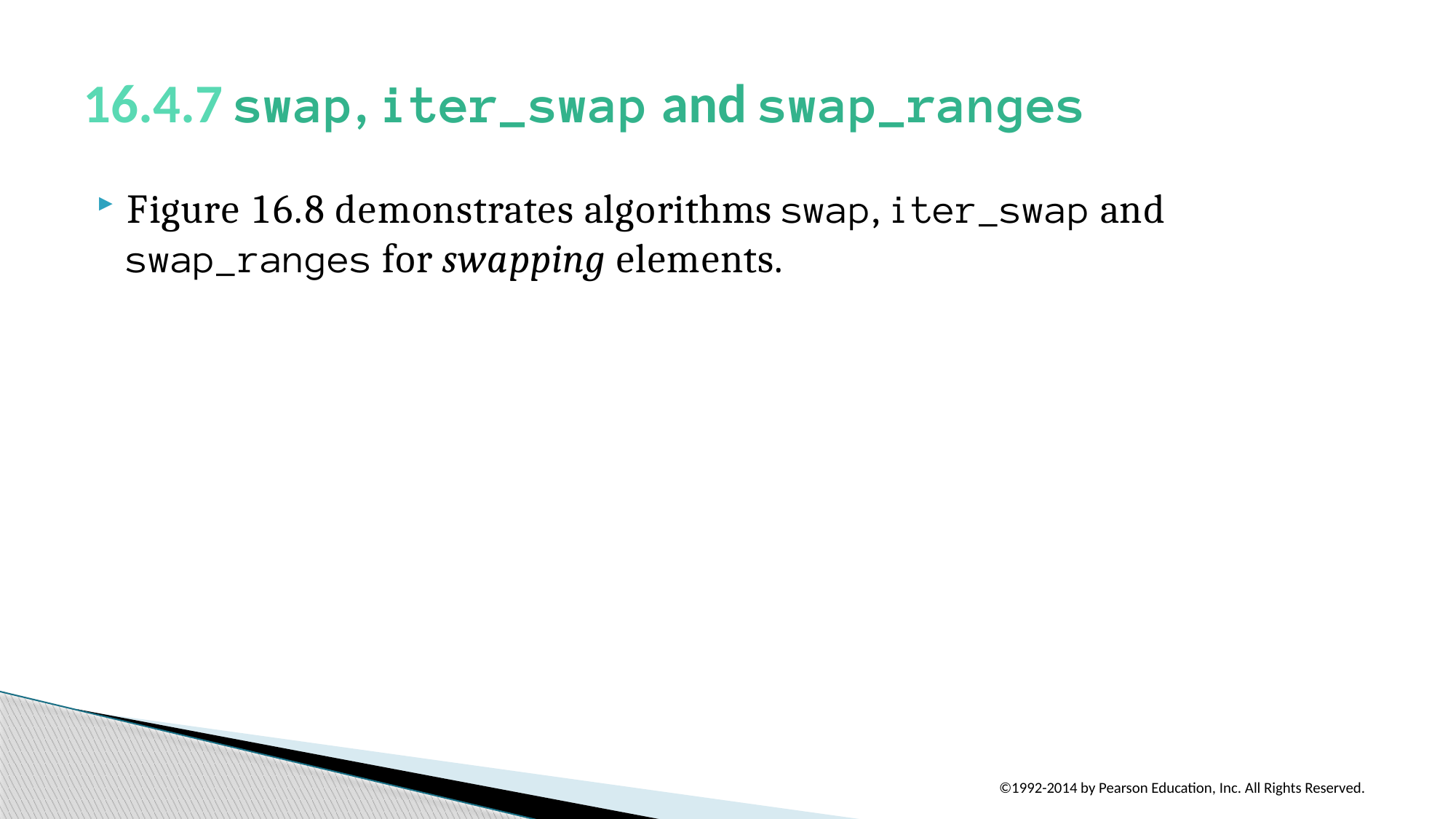

# 16.4.7 swap, iter_swap and swap_ranges
Figure 16.8 demonstrates algorithms swap, iter_swap and swap_ranges for swapping elements.

©1992-2014 by Pearson Education, Inc. All Rights Reserved.